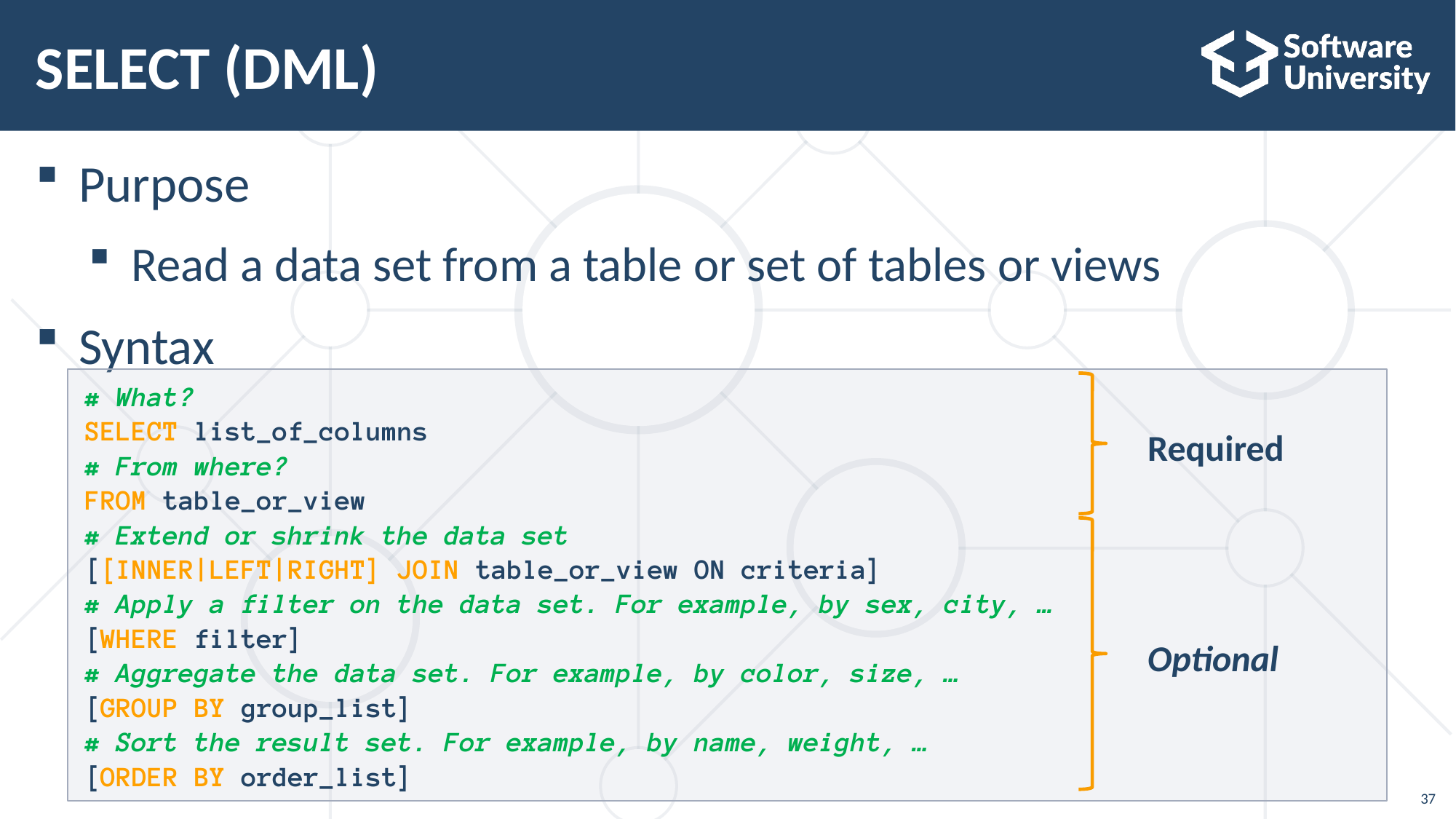

# SELECT (DML)
Purpose
Read a data set from a table or set of tables or views
Syntax

# What?
SELECT list_of_columns
# From where?
FROM table_or_view
# Extend or shrink the data set
[[INNER|LEFT|RIGHT] JOIN table_or_view ON criteria]
# Apply a filter on the data set. For example, by sex, city, …
[WHERE filter]
# Aggregate the data set. For example, by color, size, …
[GROUP BY group_list]
# Sort the result set. For example, by name, weight, …
[ORDER BY order_list]

Required

Optional
37